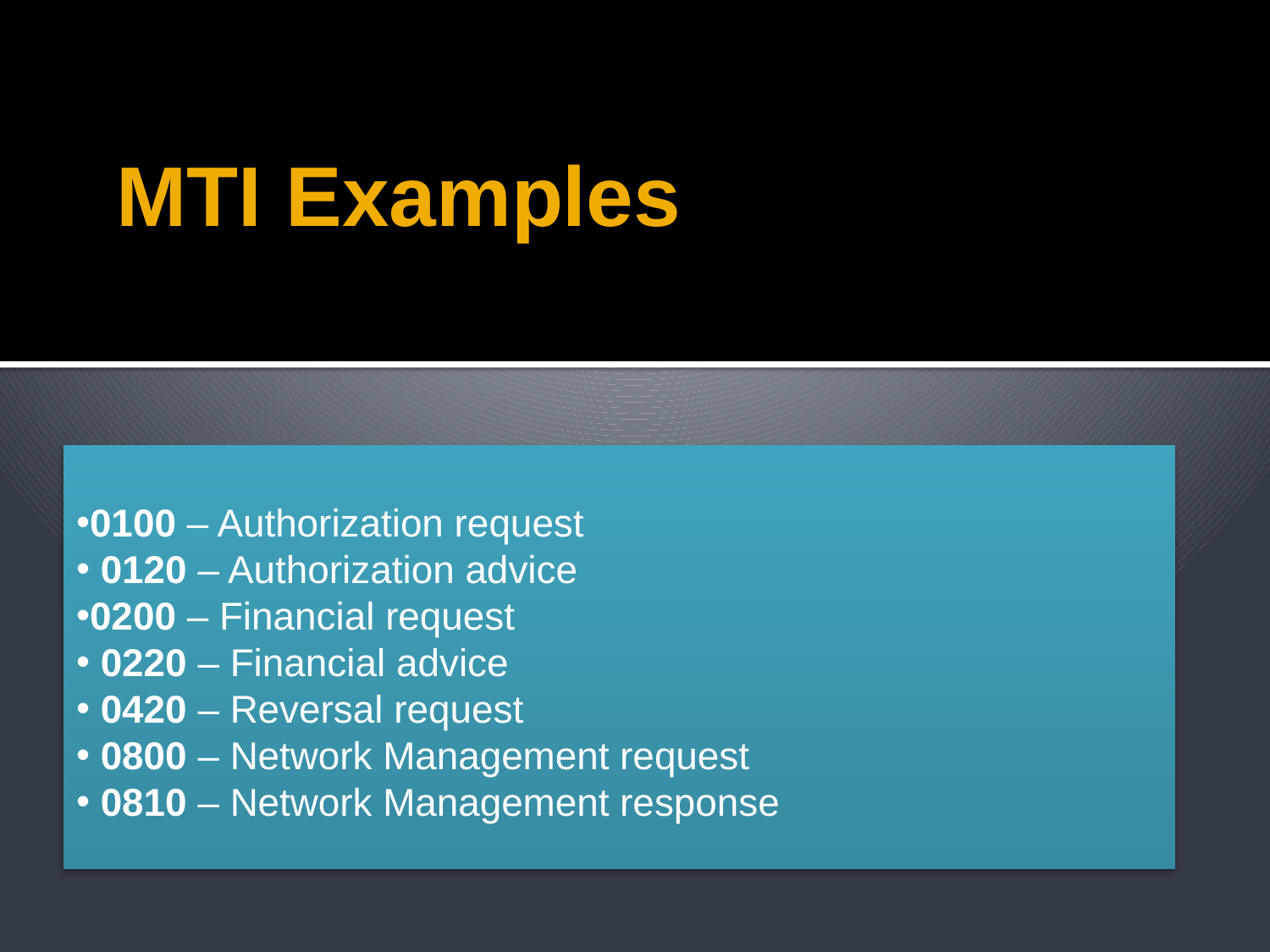

# MTI Examples

0100 – Authorization request
 0120 – Authorization advice
0200 – Financial request
 0220 – Financial advice
 0420 – Reversal request
 0800 – Network Management request
 0810 – Network Management response